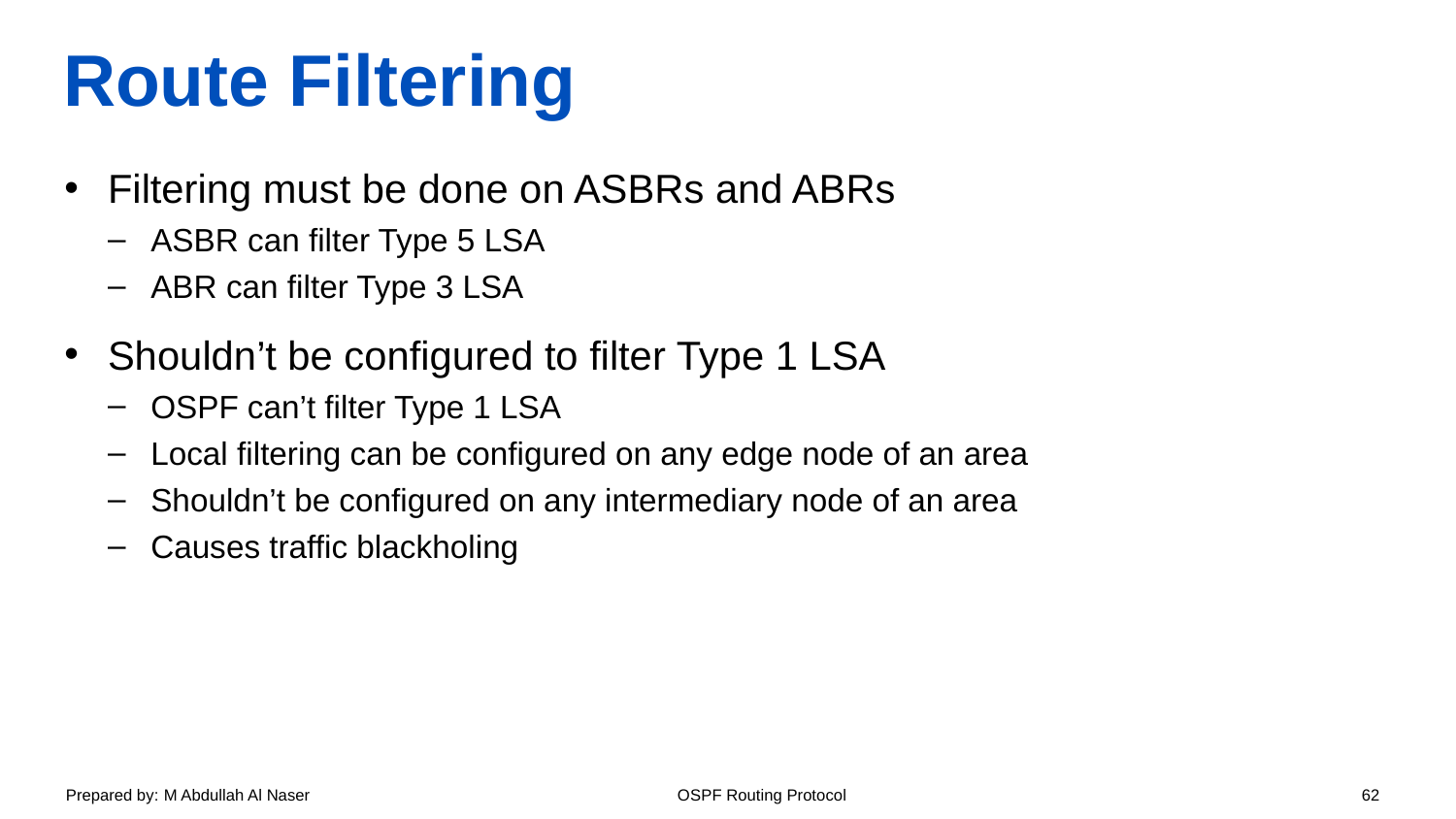

# Route Filtering
Filtering must be done on ASBRs and ABRs
ASBR can filter Type 5 LSA
ABR can filter Type 3 LSA
Shouldn’t be configured to filter Type 1 LSA
OSPF can’t filter Type 1 LSA
Local filtering can be configured on any edge node of an area
Shouldn’t be configured on any intermediary node of an area
Causes traffic blackholing